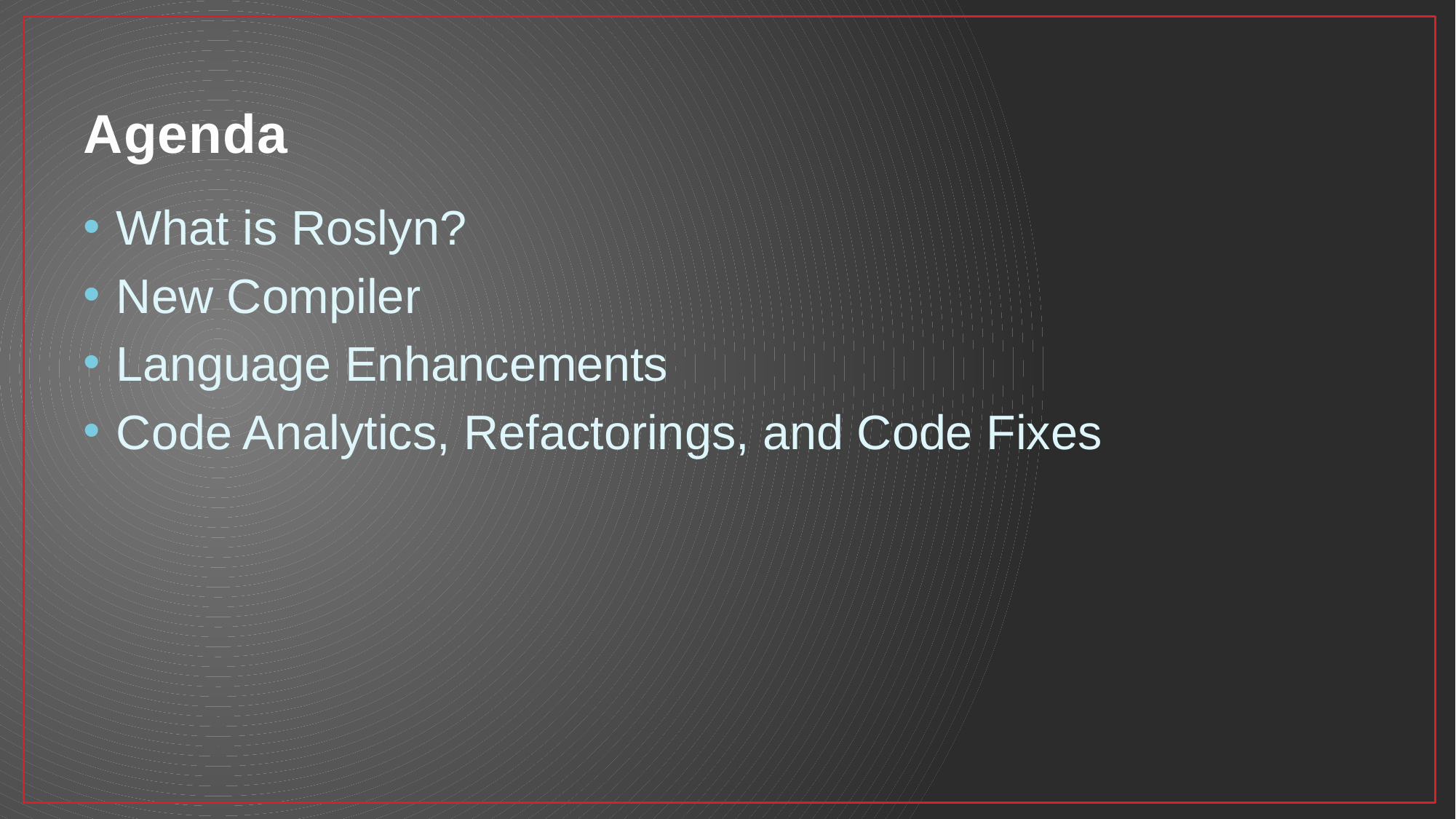

# Agenda
What is Roslyn?
New Compiler
Language Enhancements
Code Analytics, Refactorings, and Code Fixes